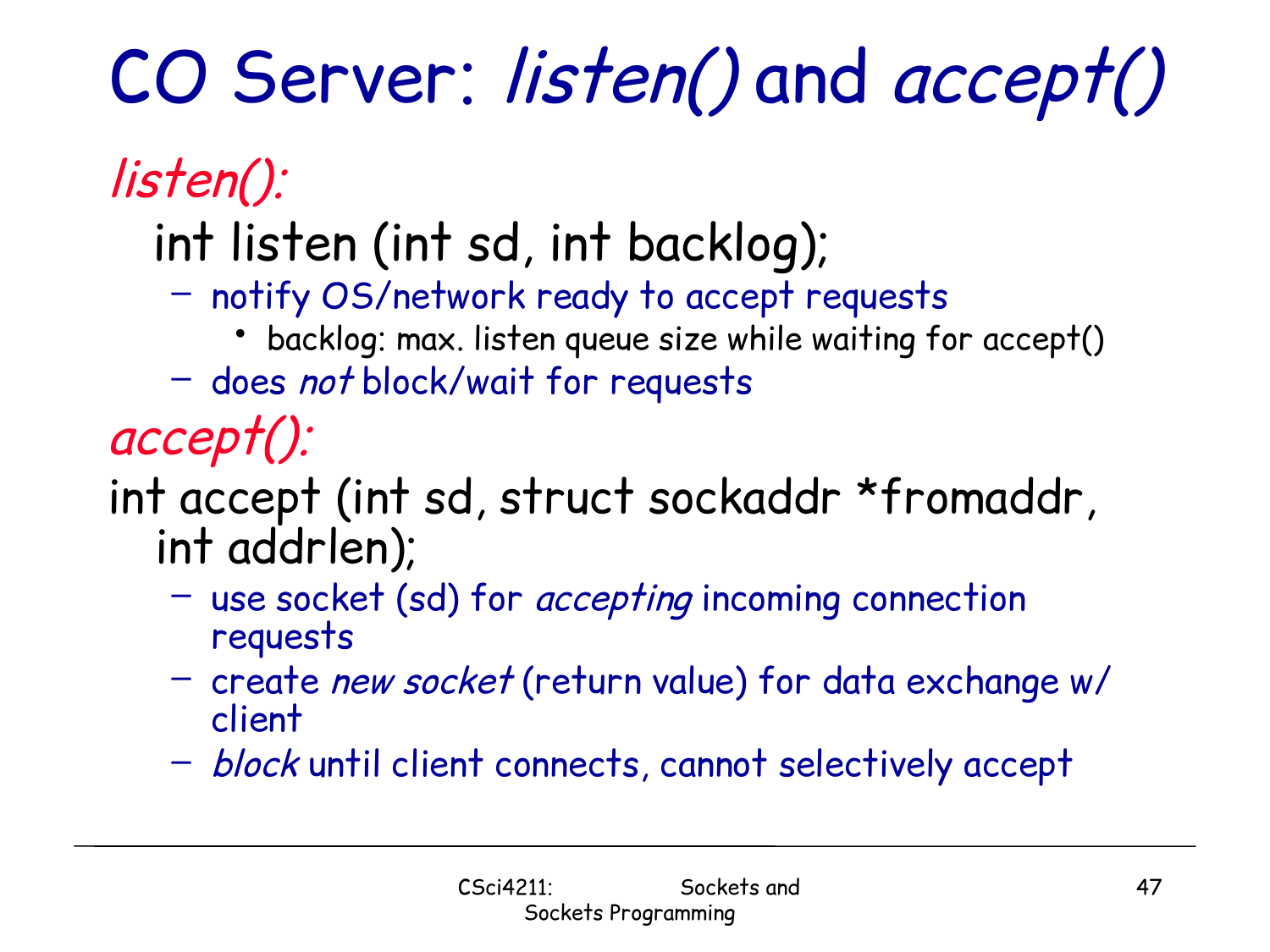

# CO Server: listen() and accept()
listen():
   int listen (int sd, int backlog);
notify OS/network ready to accept requests
backlog: max. listen queue size while waiting for accept()
does not block/wait for requests
accept():
int accept (int sd, struct sockaddr *fromaddr, int addrlen);
use socket (sd) for accepting incoming connection requests
create new socket (return value) for data exchange w/ client
block until client connects, cannot selectively accept

CSci4211:                    Sockets and Sockets Programming
47